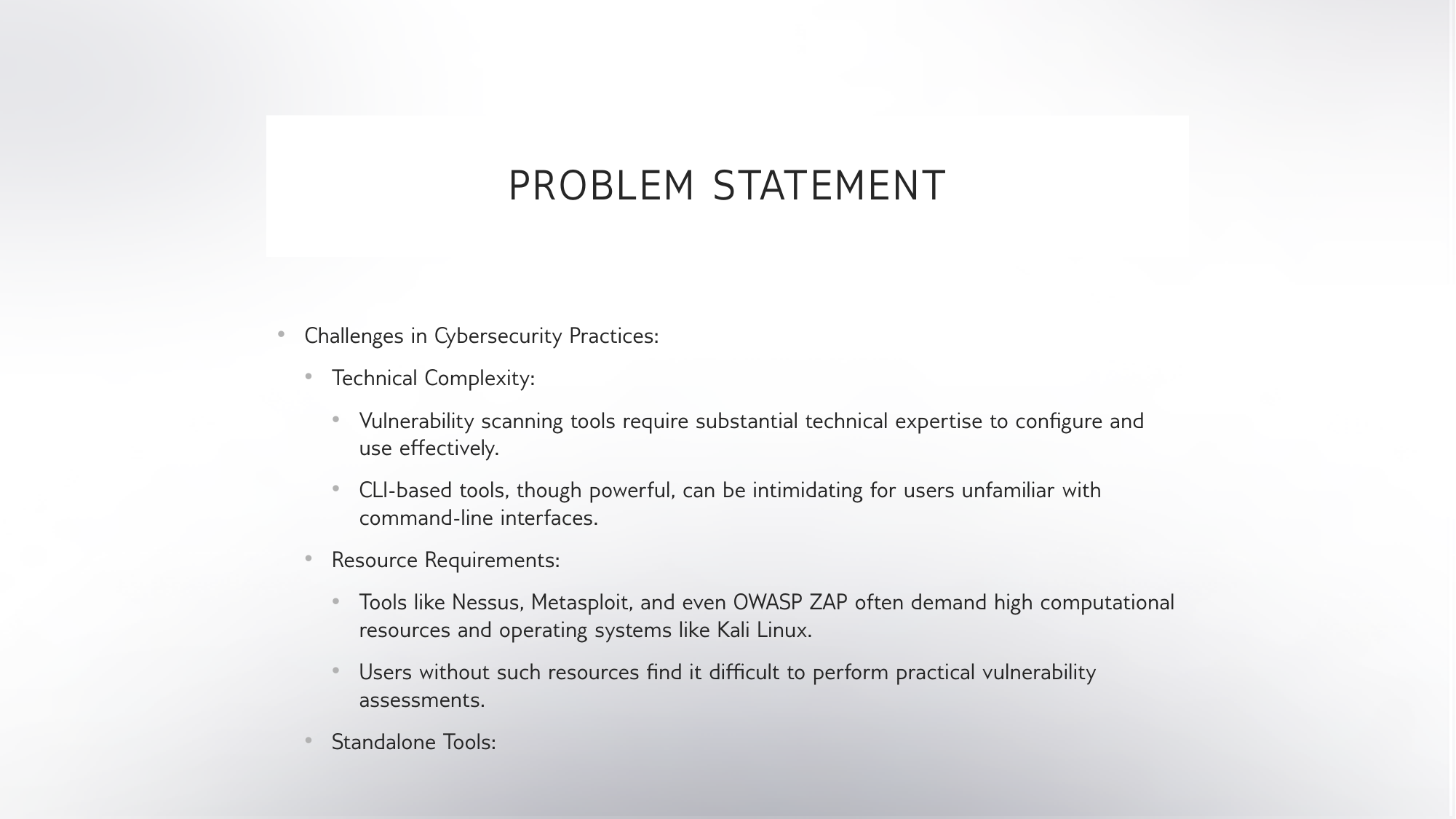

# Problem statement
Challenges in Cybersecurity Practices:
Technical Complexity:
Vulnerability scanning tools require substantial technical expertise to configure and use effectively.
CLI-based tools, though powerful, can be intimidating for users unfamiliar with command-line interfaces.
Resource Requirements:
Tools like Nessus, Metasploit, and even OWASP ZAP often demand high computational resources and operating systems like Kali Linux.
Users without such resources find it difficult to perform practical vulnerability assessments.
Standalone Tools: